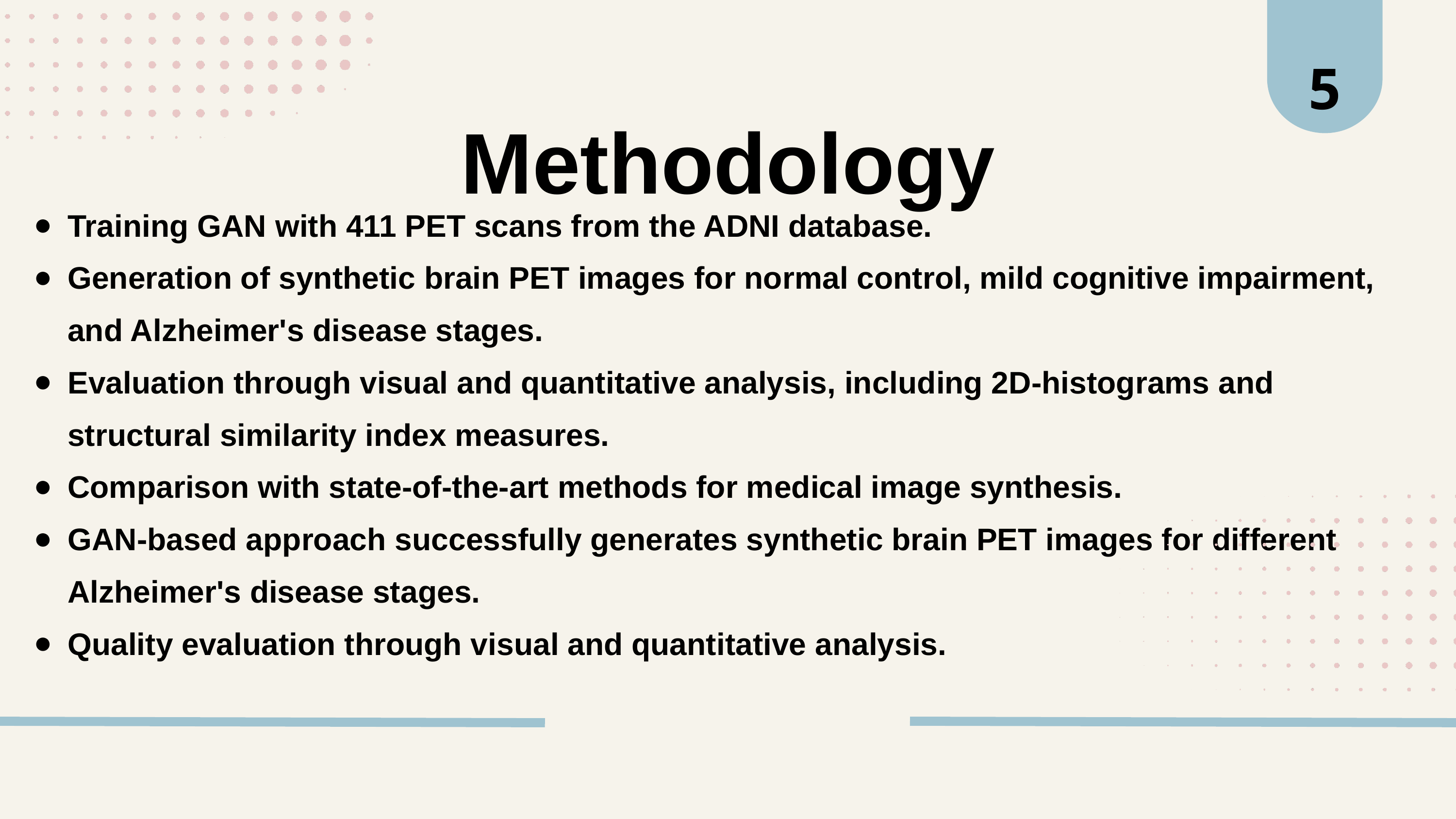

5
Methodology

Training GAN with 411 PET scans from the ADNI database.
Generation of synthetic brain PET images for normal control, mild cognitive impairment, and Alzheimer's disease stages.
Evaluation through visual and quantitative analysis, including 2D-histograms and structural similarity index measures.
Comparison with state-of-the-art methods for medical image synthesis.
GAN-based approach successfully generates synthetic brain PET images for different Alzheimer's disease stages.
Quality evaluation through visual and quantitative analysis.